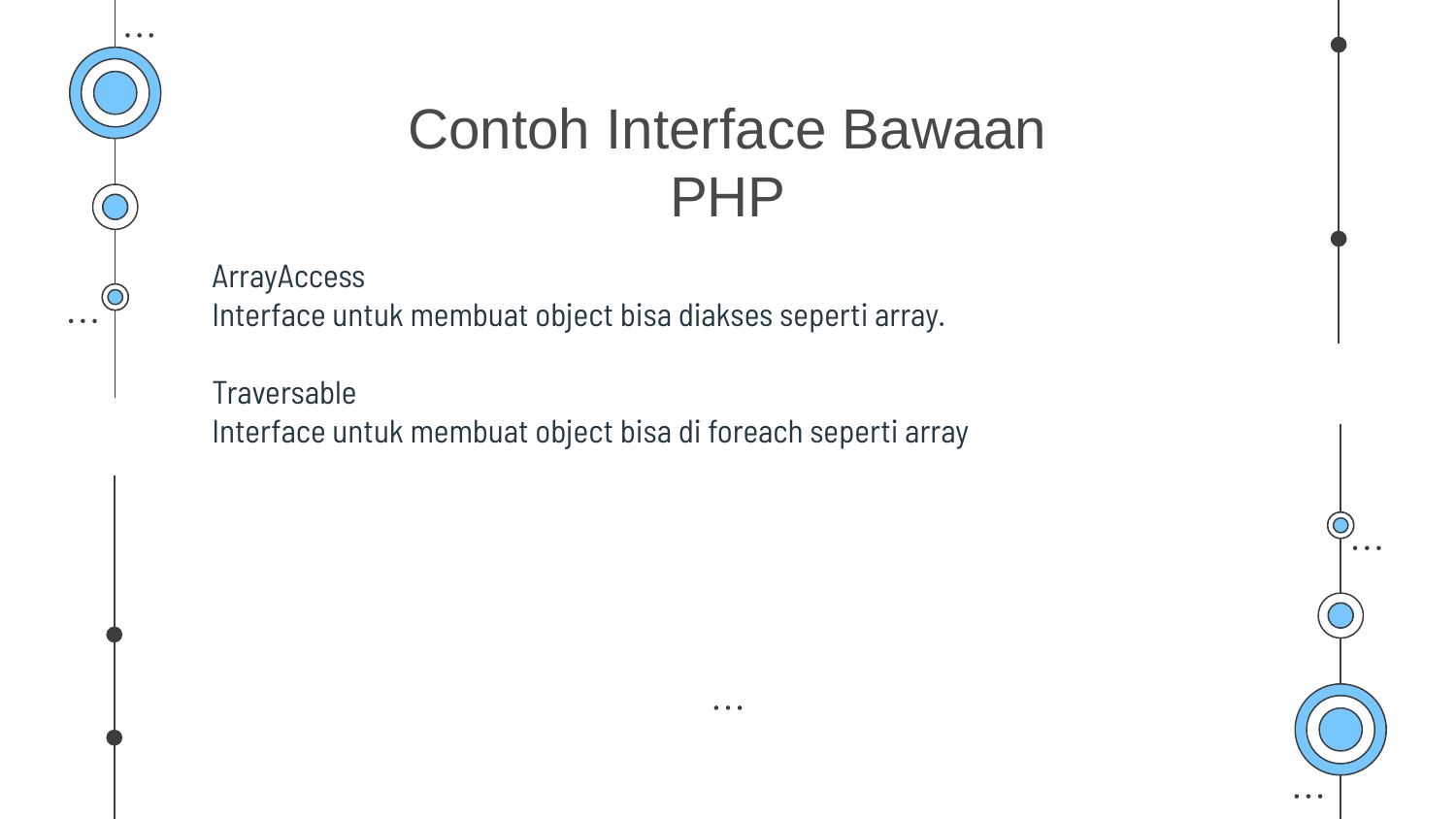

# Contoh Interface Bawaan PHP
ArrayAccess
Interface untuk membuat object bisa diakses seperti array.

Traversable
Interface untuk membuat object bisa di foreach seperti array